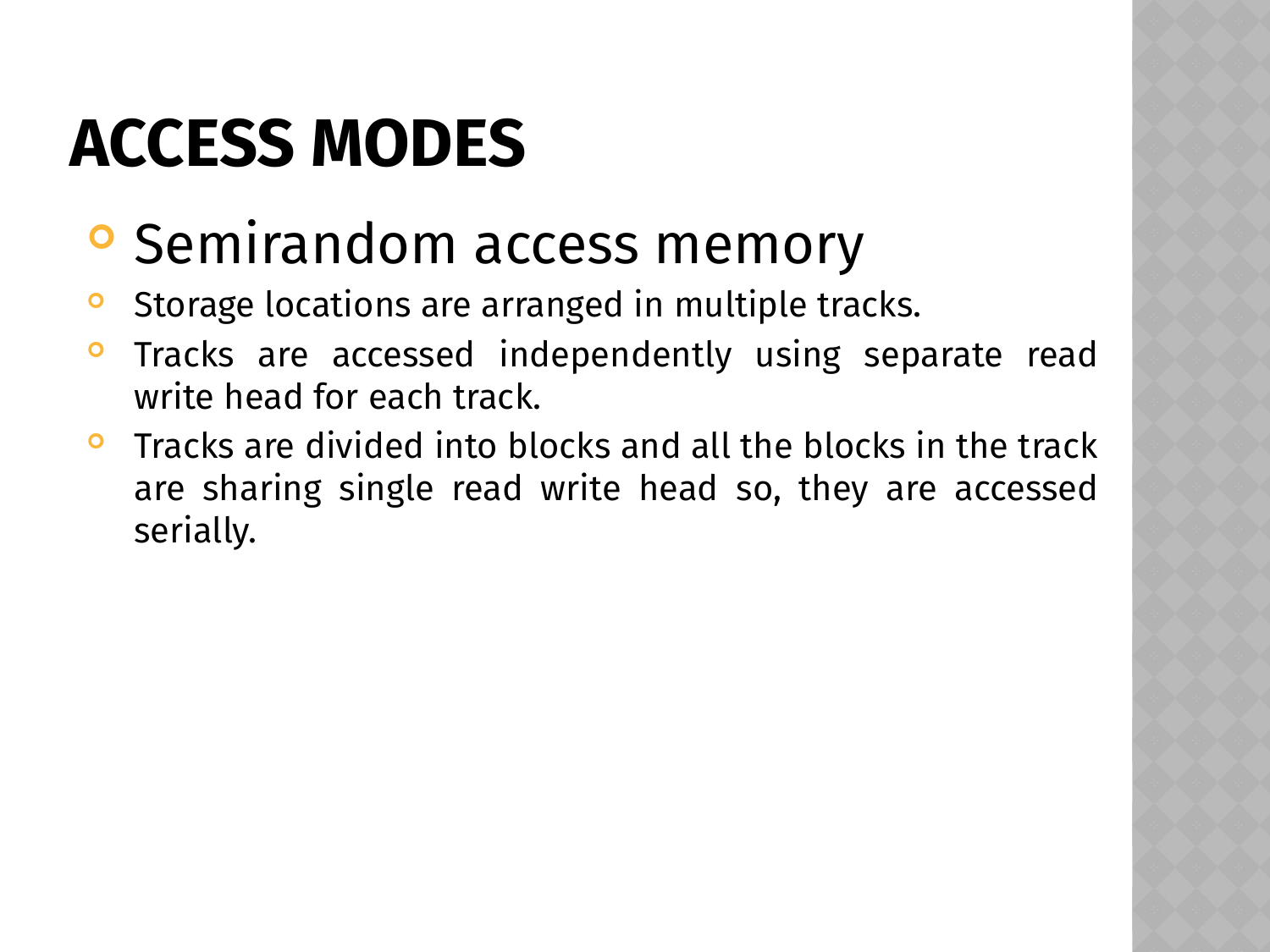

# Access Modes
Semirandom access memory
Storage locations are arranged in multiple tracks.
Tracks are accessed independently using separate read write head for each track.
Tracks are divided into blocks and all the blocks in the track are sharing single read write head so, they are accessed serially.